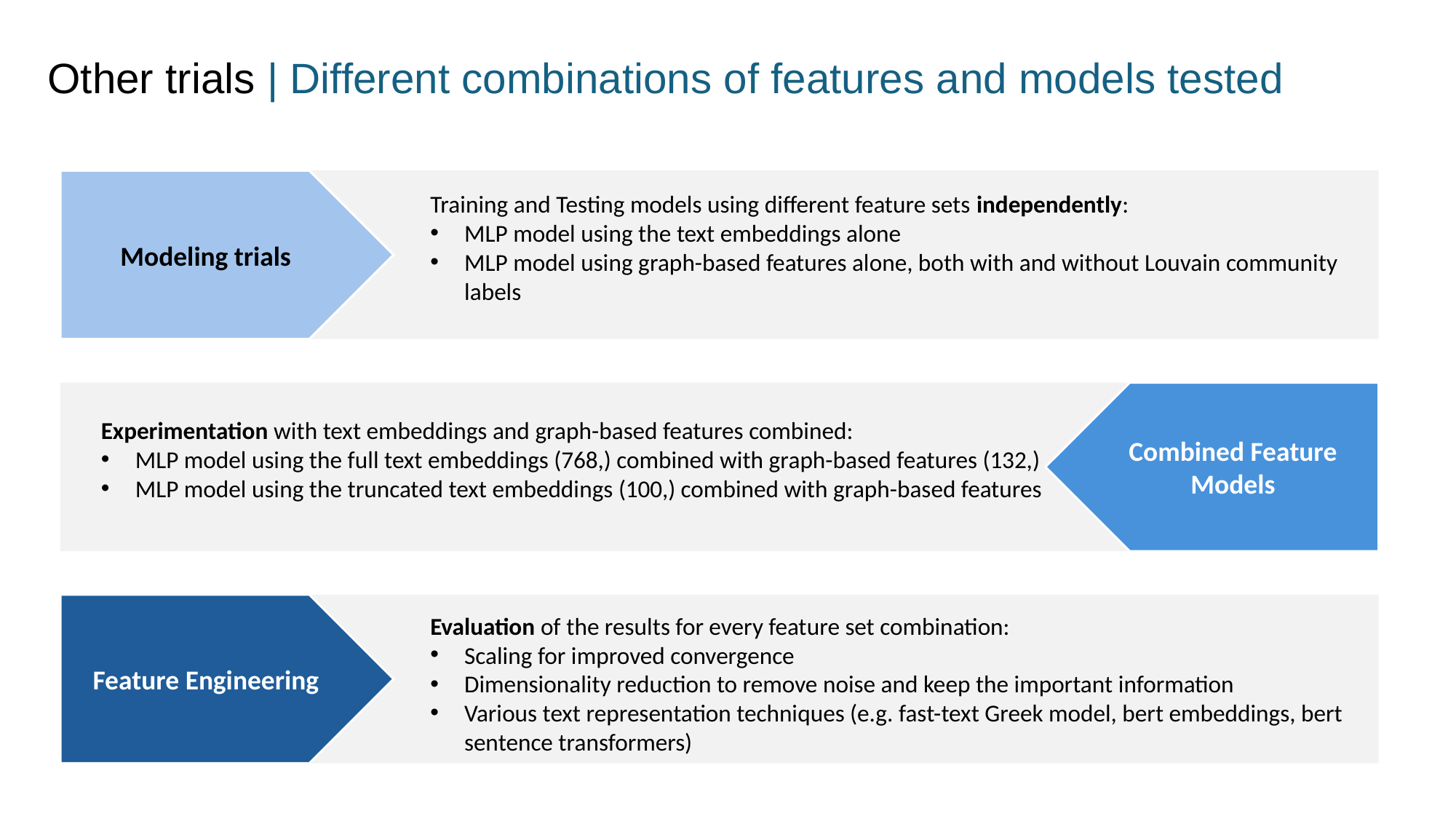

Other trials | Different combinations of features and models tested

Modeling trials
Training and Testing models using different feature sets independently:
MLP model using the text embeddings alone
MLP model using graph-based features alone, both with and without Louvain community labels

Combined Feature Models
Experimentation with text embeddings and graph-based features combined:
MLP model using the full text embeddings (768,) combined with graph-based features (132,)
MLP model using the truncated text embeddings (100,) combined with graph-based features

Feature Engineering
Evaluation of the results for every feature set combination:
Scaling for improved convergence
Dimensionality reduction to remove noise and keep the important information
Various text representation techniques (e.g. fast-text Greek model, bert embeddings, bert sentence transformers)